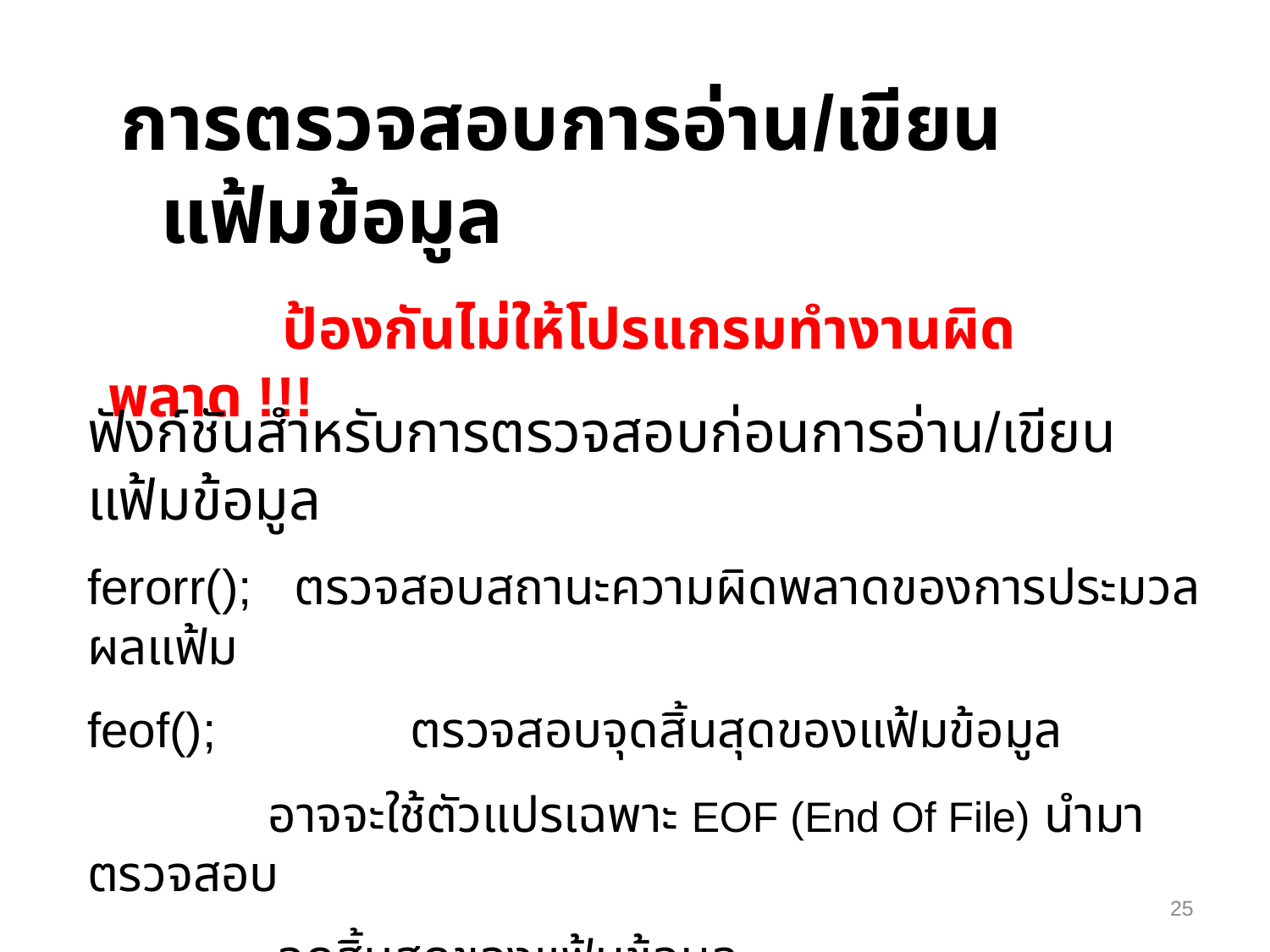

การตรวจสอบการอ่าน/เขียน แฟ้มข้อมูล
            ป้องกันไม่ให้โปรแกรมทำงานผิดพลาด !!!
ฟังก์ชันสำหรับการตรวจสอบก่อนการอ่าน/เขียน แฟ้มข้อมูล
ferorr();   ตรวจสอบสถานะความผิดพลาดของการประมวลผลแฟ้ม
feof();	     ตรวจสอบจุดสิ้นสุดของแฟ้มข้อมูล
              อาจจะใช้ตัวแปรเฉพาะ EOF (End Of File) นำมาตรวจสอบ
	     จุดสิ้นสุดของแฟ้มข้อมูล
25